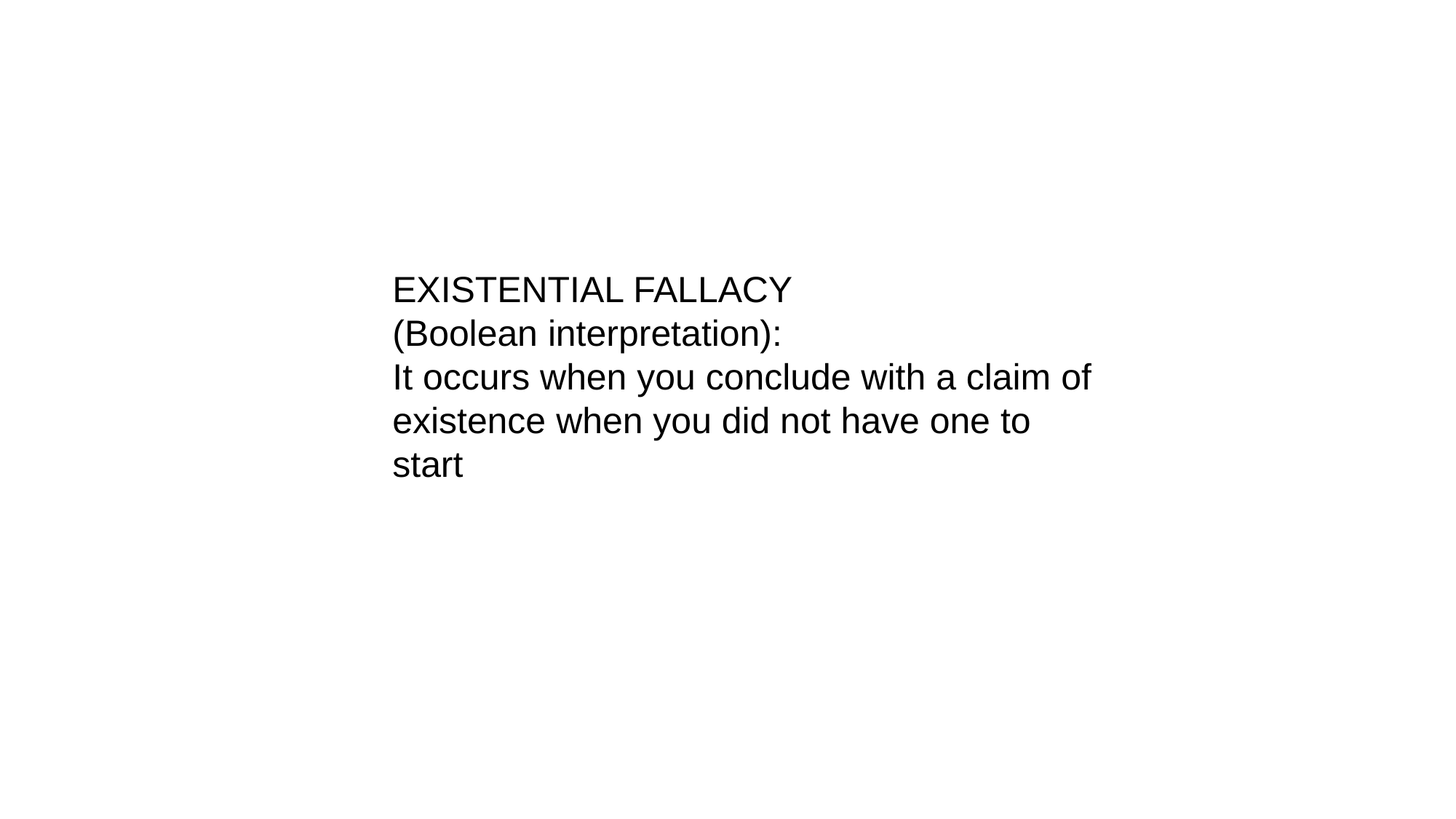

EXISTENTIAL FALLACY
(Boolean interpretation):
It occurs when you conclude with a claim of existence when you did not have one to start